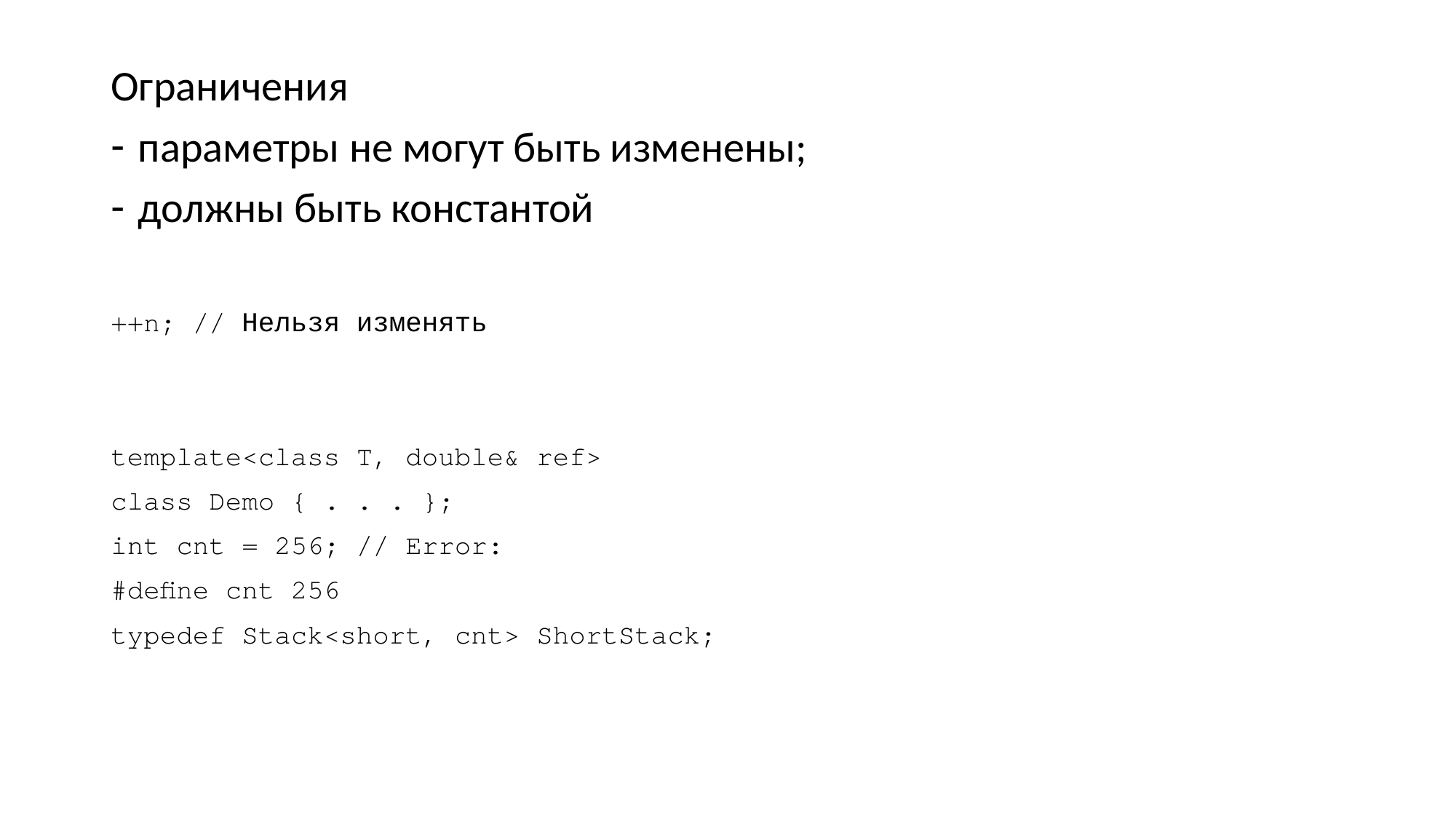

Ограничения
параметры не могут быть изменены;
должны быть константой

++n; // Нельзя изменять

template<class T, double& ref>
class Demo { . . . };
int cnt = 256; // Error:
#define cnt 256
typedef Stack<short, cnt> ShortStack;